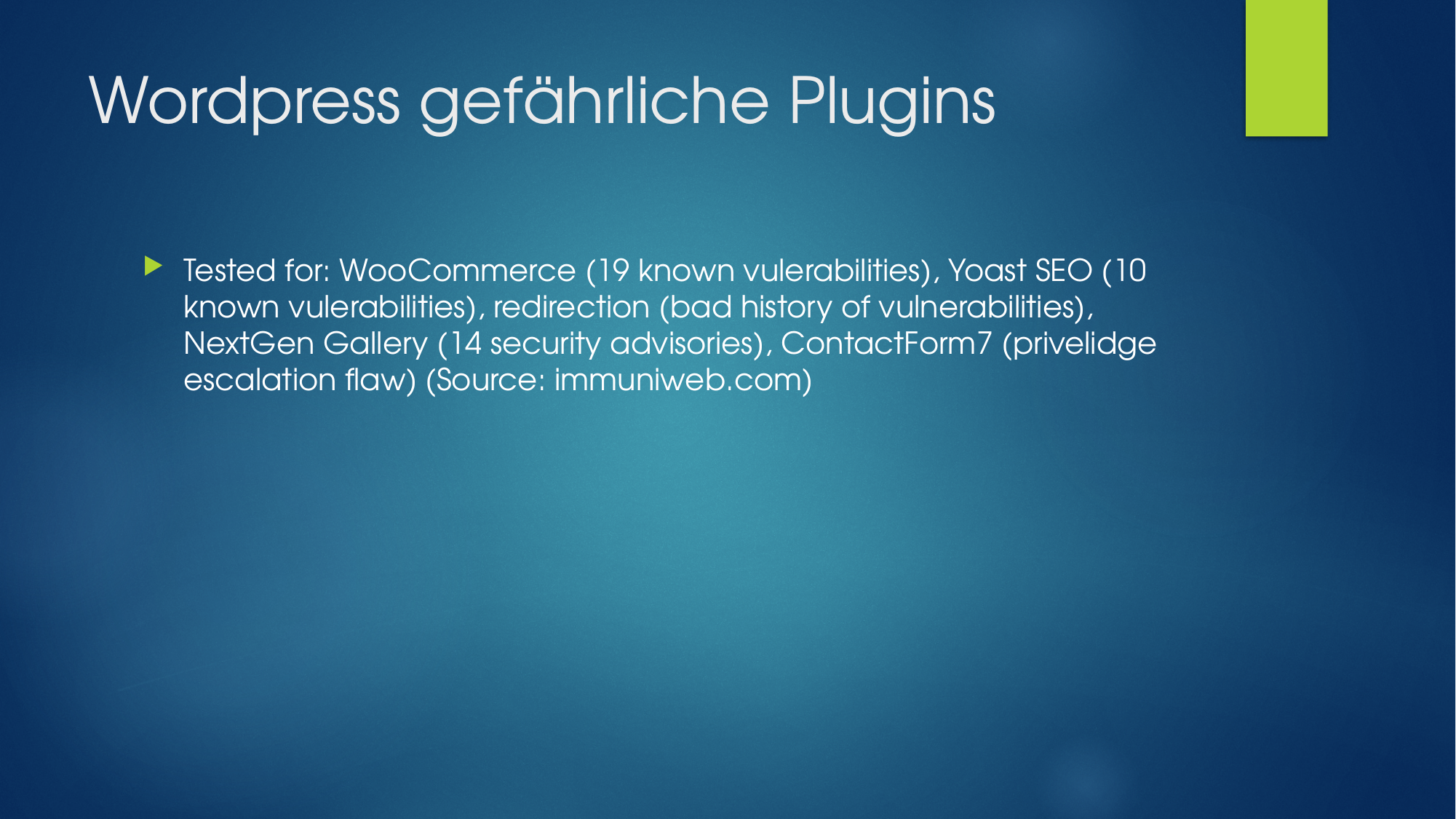

# Wordpress gefährliche Plugins
Tested for: WooCommerce (19 known vulerabilities), Yoast SEO (10 known vulerabilities), redirection (bad history of vulnerabilities), NextGen Gallery (14 security advisories), ContactForm7 (privelidge escalation flaw) (Source: immuniweb.com)